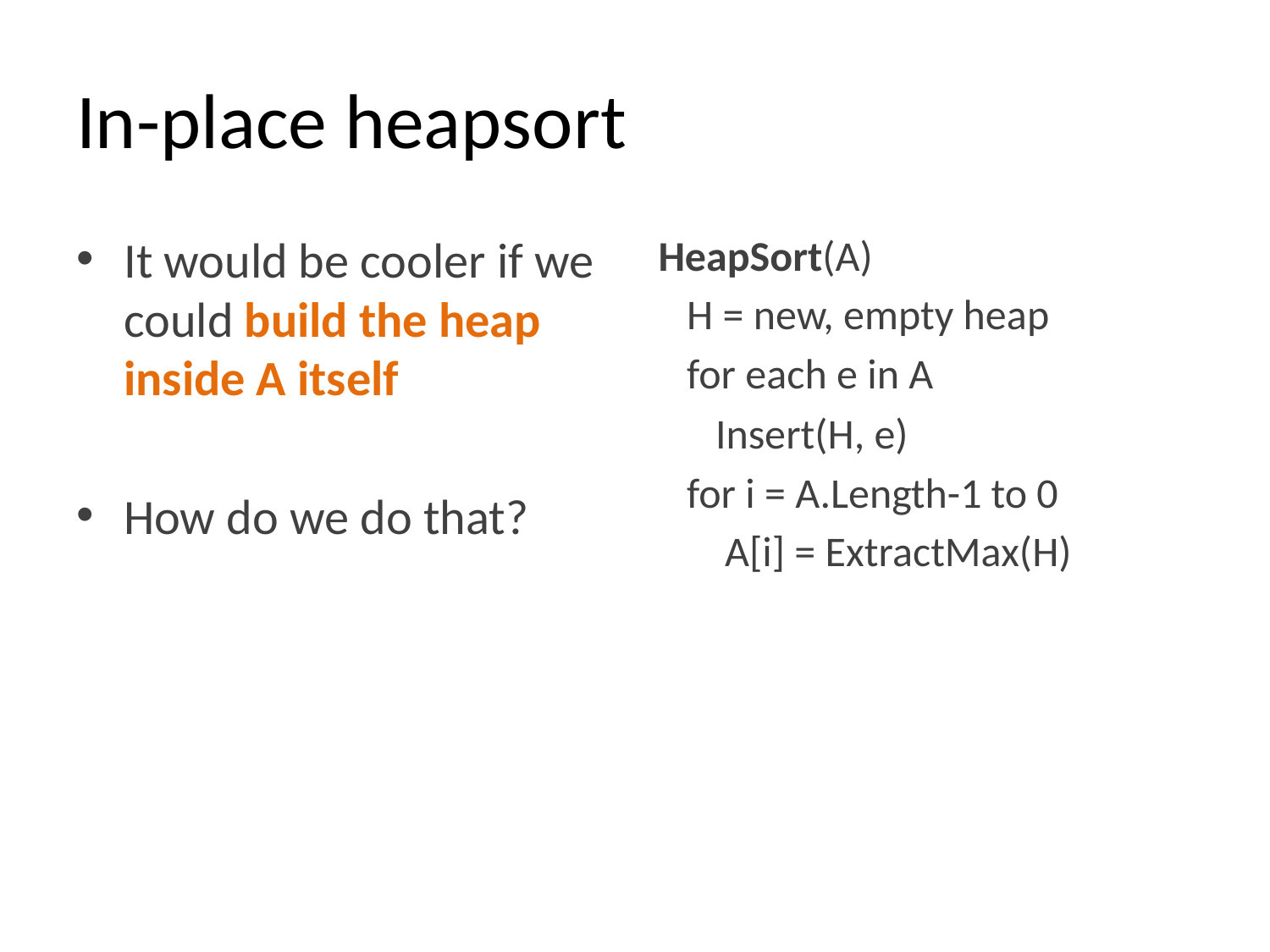

# In-place heapsort
It would be cooler if we could build the heap inside A itself

How do we do that?
HeapSort(A)
   H = new, empty heap
   for each e in A
      Insert(H, e)
   for i = A.Length-1 to 0
       A[i] = ExtractMax(H)